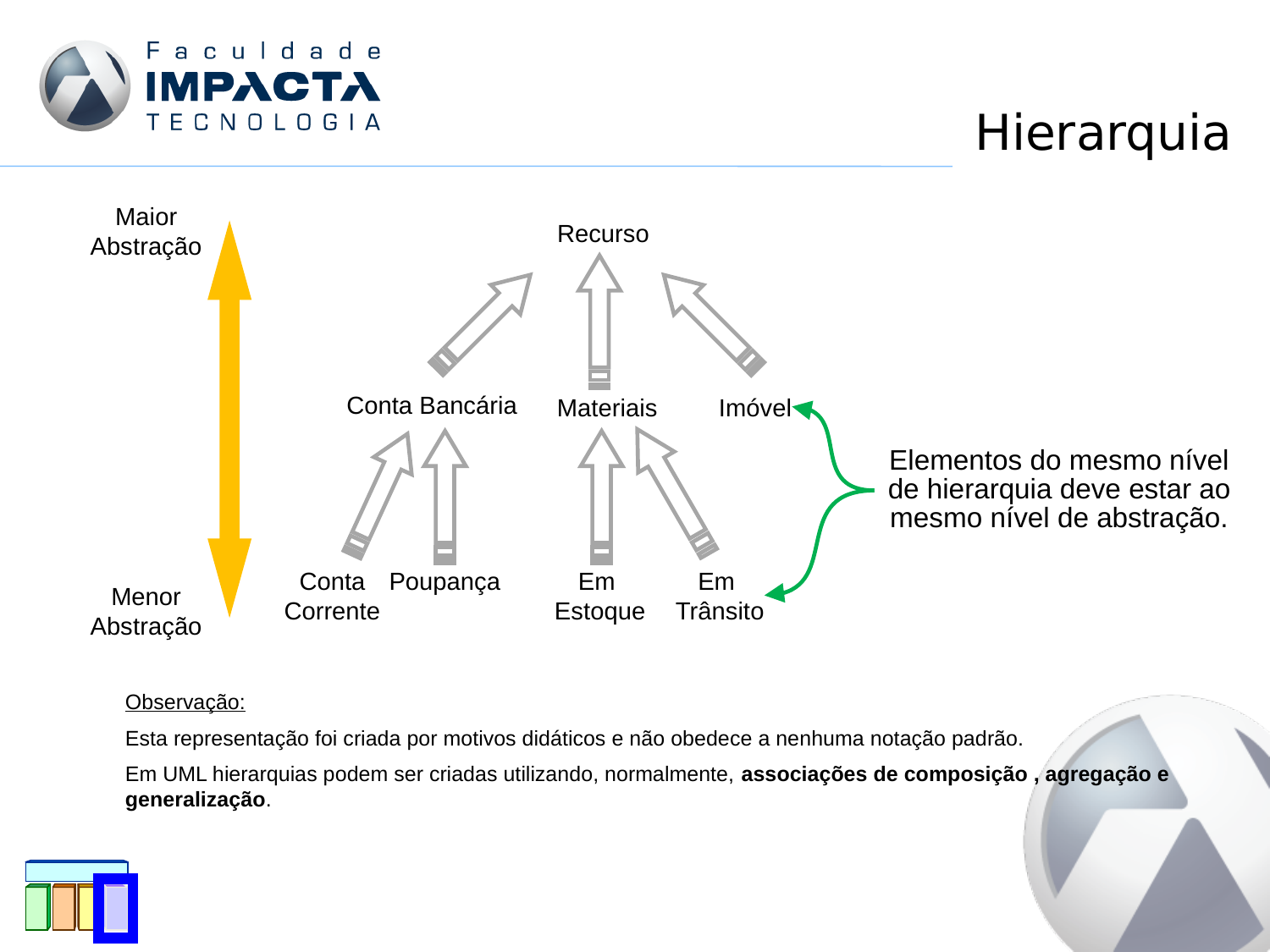

# Hierarquia
Maior Abstração

Menor Abstração
Recurso

Conta Bancária
Materiais
Imóvel
Elementos do mesmo nível de hierarquia deve estar ao mesmo nível de abstração.

Em
Estoque
Em
Trânsito

Conta
Corrente
Poupança
Observação:
Esta representação foi criada por motivos didáticos e não obedece a nenhuma notação padrão.
Em UML hierarquias podem ser criadas utilizando, normalmente, associações de composição , agregação e generalização.